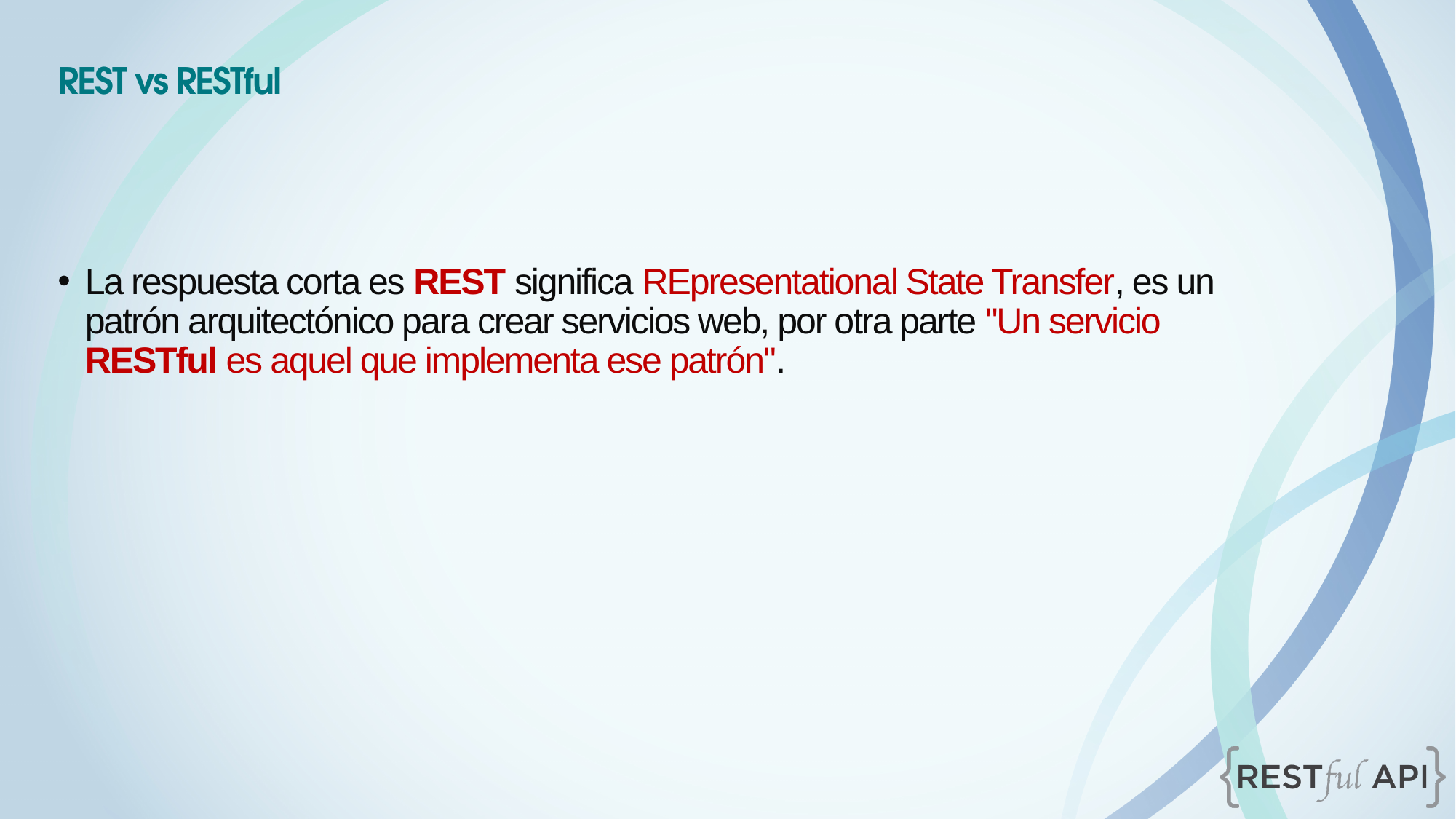

REST vs RESTful
La respuesta corta es REST significa REpresentational State Transfer, es un patrón arquitectónico para crear servicios web, por otra parte "Un servicio RESTful es aquel que implementa ese patrón".